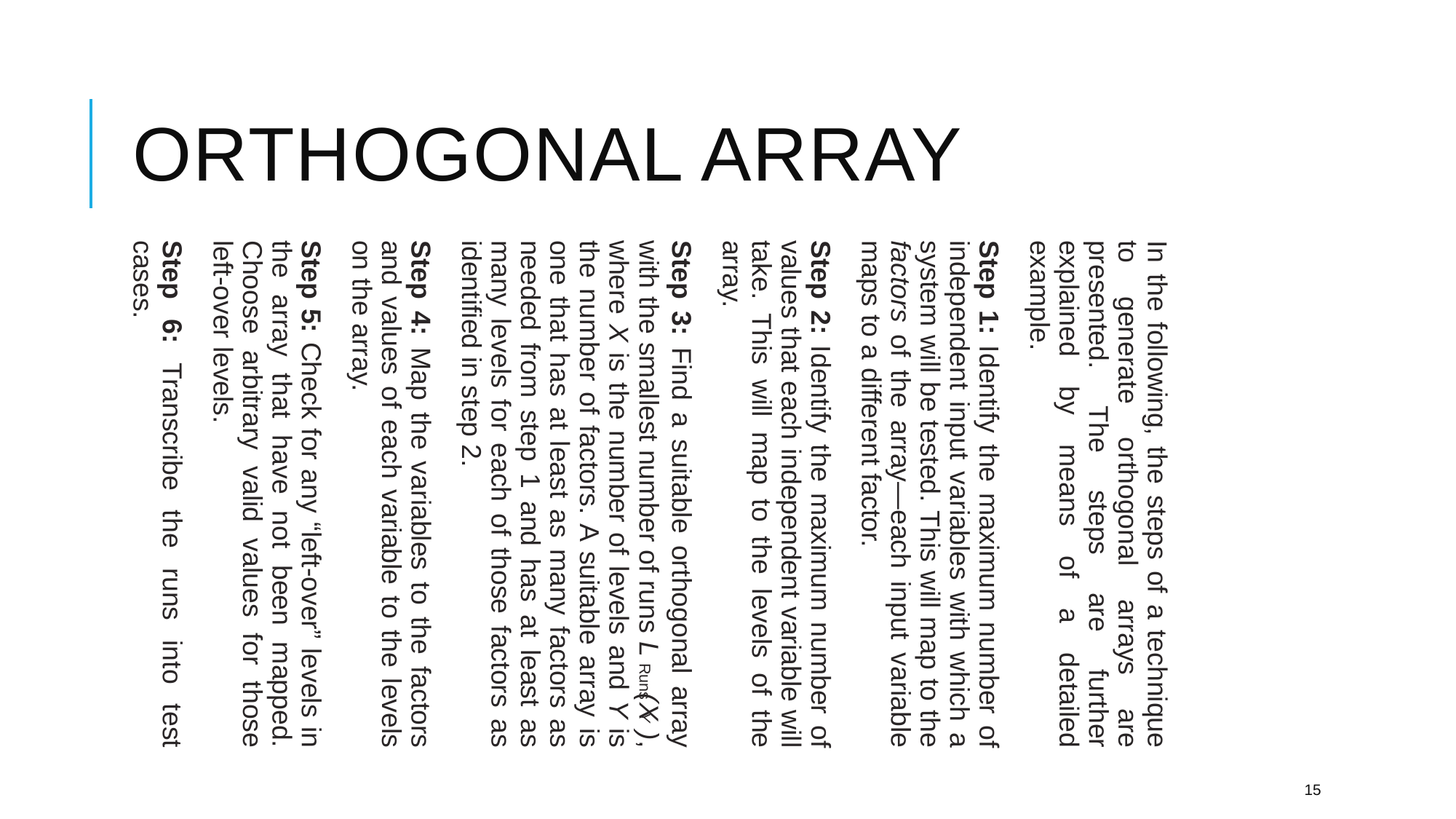

Orthogonal Array
In the following, the steps of a technique to generate orthogonal arrays are presented. The steps are further explained by means of a detailed example.
Step 1: Identify the maximum number of independent input variables with which a system will be tested. This will map to the factors of the array—each input variable maps to a different factor.
Step 2: Identify the maximum number of values that each independent variable will take. This will map to the levels of the array.
Step 3: Find a suitable orthogonal array with the smallest number of runs LRuns(XY), where X is the number of levels and Y is the number of factors. A suitable array is one that has at least as many factors as needed from step 1 and has at least as many levels for each of those factors as identified in step 2.
Step 4: Map the variables to the factors and values of each variable to the levels on the array.
Step 5: Check for any “left-over” levels in the array that have not been mapped. Choose arbitrary valid values for those left-over levels.
Step 6: Transcribe the runs into test cases.
15